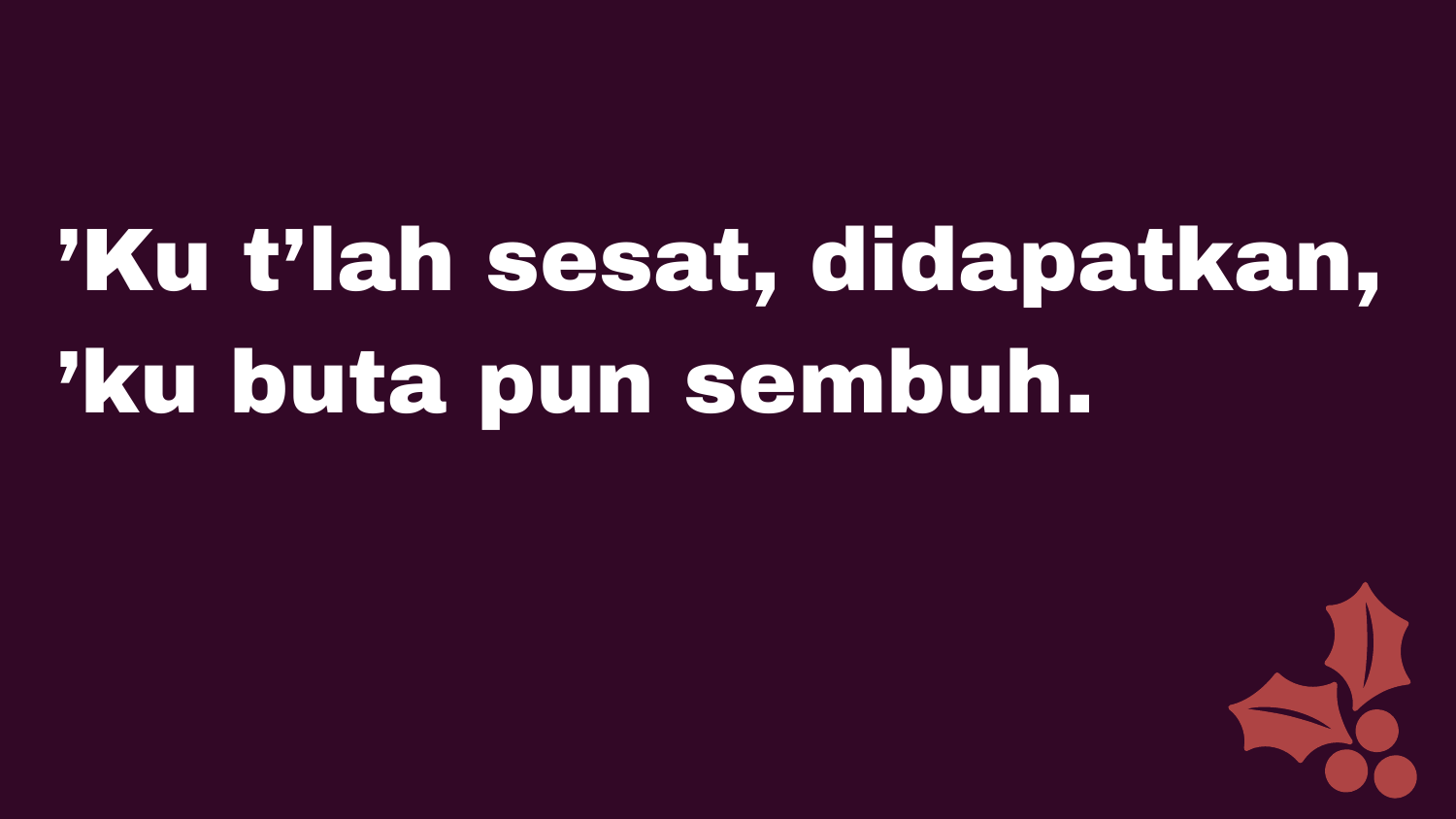

’Ku t’lah sesat, didapatkan, ’ku buta pun sembuh.